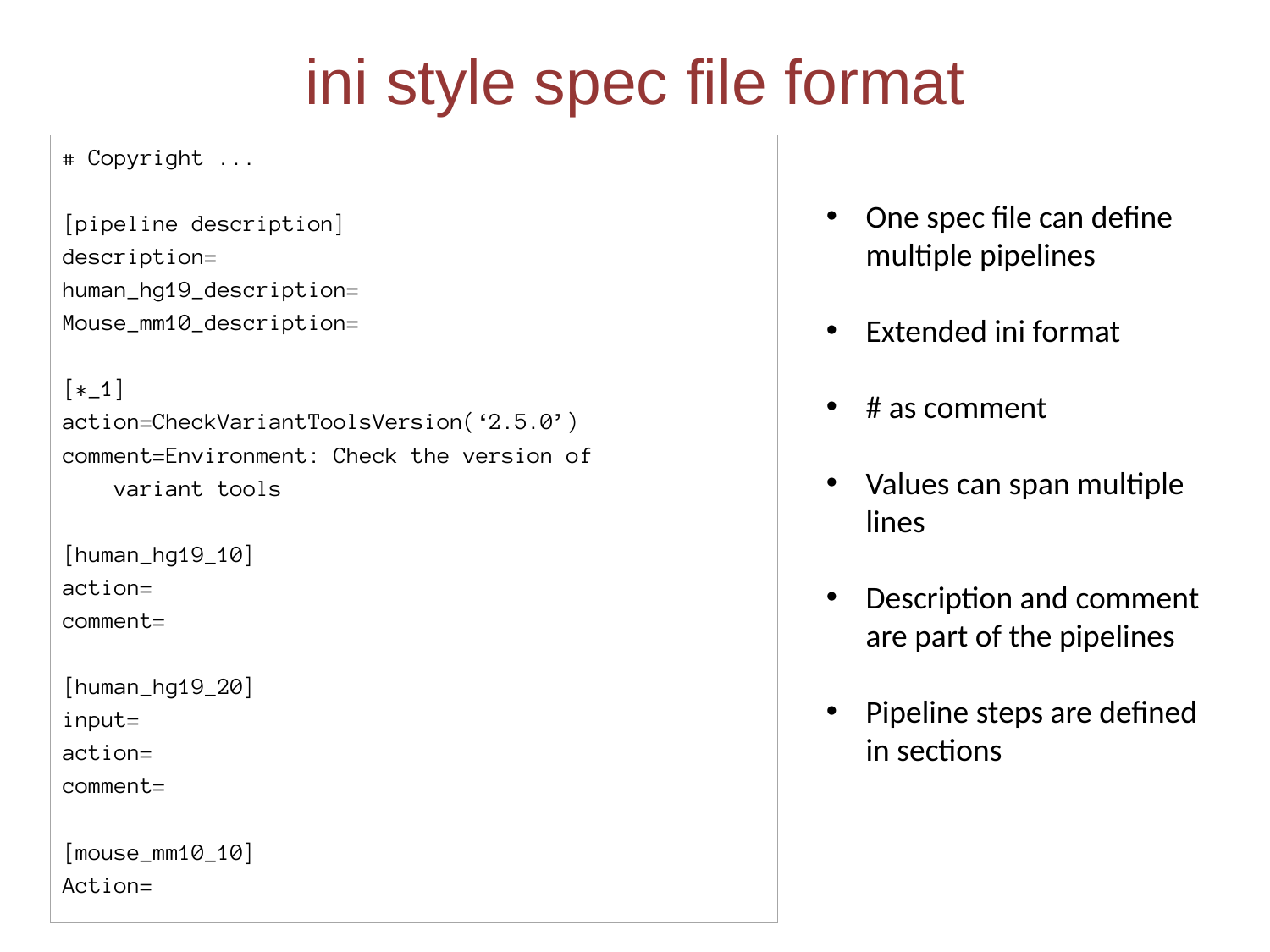

# ini style spec file format
# Copyright ...

[pipeline description]
description=
human_hg19_description=
Mouse_mm10_description=

[*_1]
action=CheckVariantToolsVersion(‘2.5.0’)
comment=Environment: Check the version of
    variant tools

[human_hg19_10]
action=
comment=

[human_hg19_20]
input=
action=
comment=

[mouse_mm10_10]
Action=
One spec file can define multiple pipelines

Extended ini format

# as comment

Values can span multiple lines

Description and comment are part of the pipelines

Pipeline steps are defined in sections